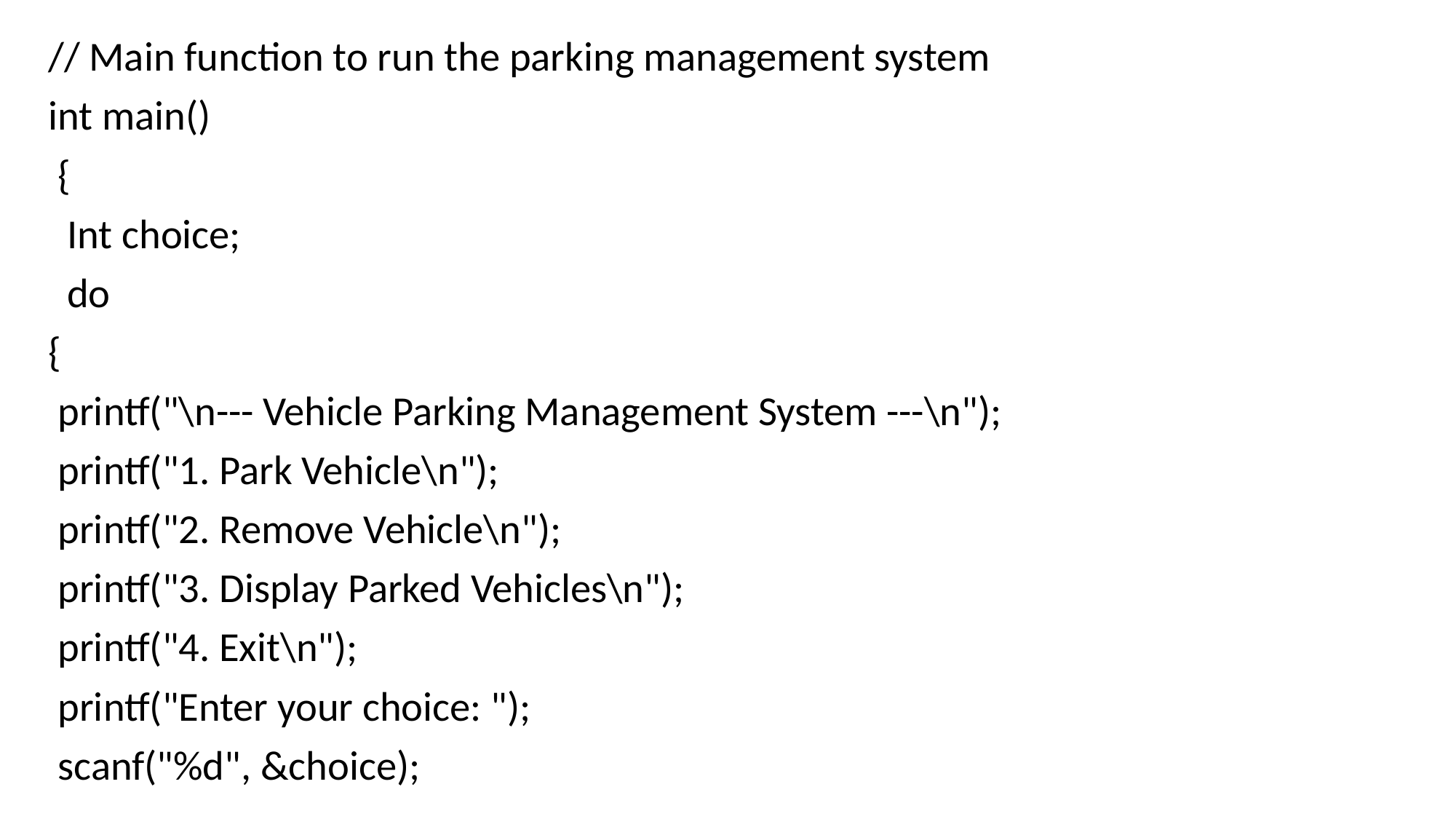

// Main function to run the parking management system
int main()
 {
  Int choice;
  do
{
 printf("\n--- Vehicle Parking Management System ---\n");
 printf("1. Park Vehicle\n");
 printf("2. Remove Vehicle\n");
 printf("3. Display Parked Vehicles\n");
 printf("4. Exit\n");
 printf("Enter your choice: ");
 scanf("%d", &choice);